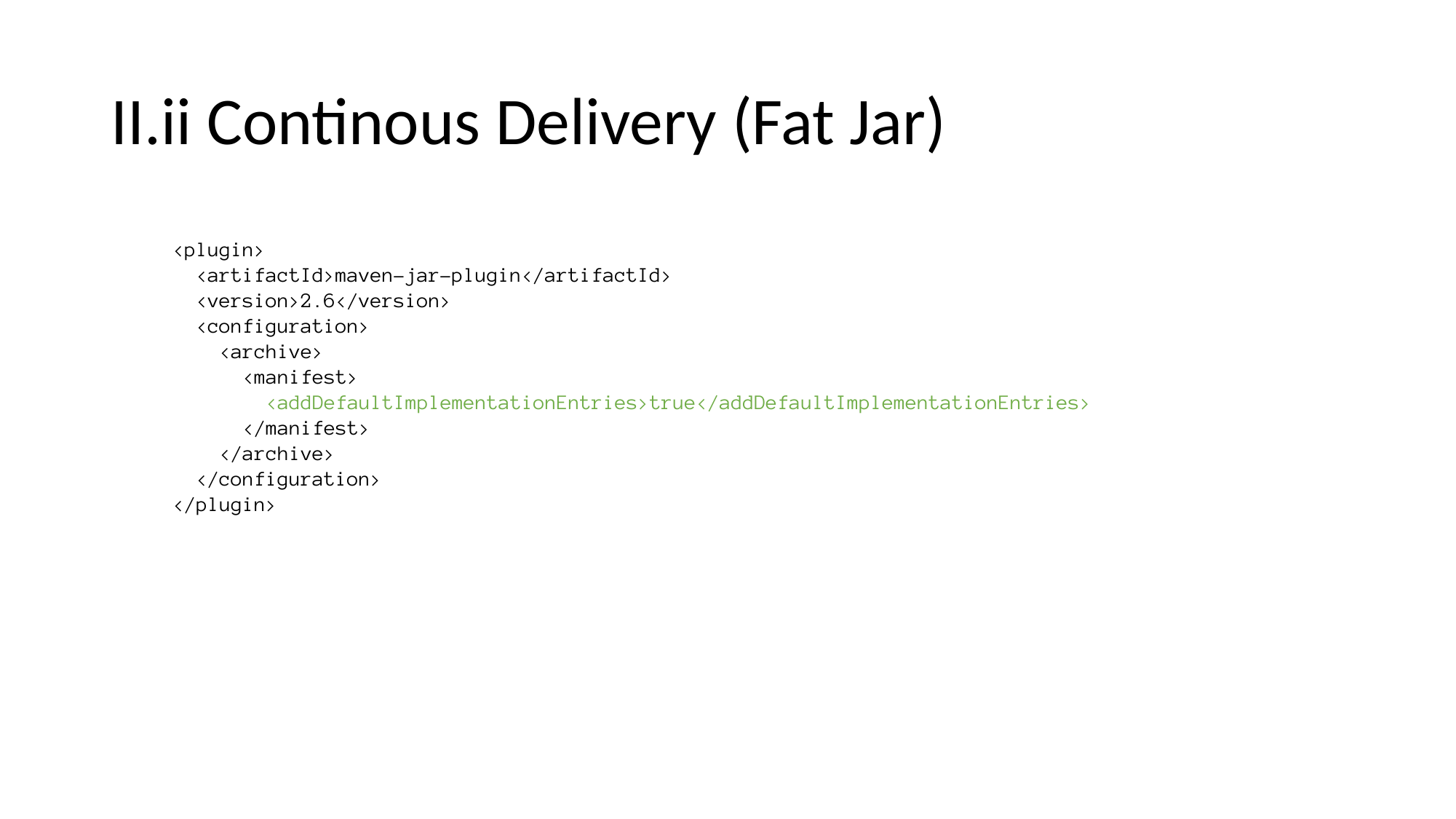

# II.ii Continous Delivery (Fat Jar)
<plugin>
  <artifactId>maven-jar-plugin</artifactId>
  <version>2.6</version>
  <configuration>
    <archive>
      <manifest>
        <addDefaultImplementationEntries>true</addDefaultImplementationEntries>
      </manifest>
    </archive>
  </configuration>
</plugin>